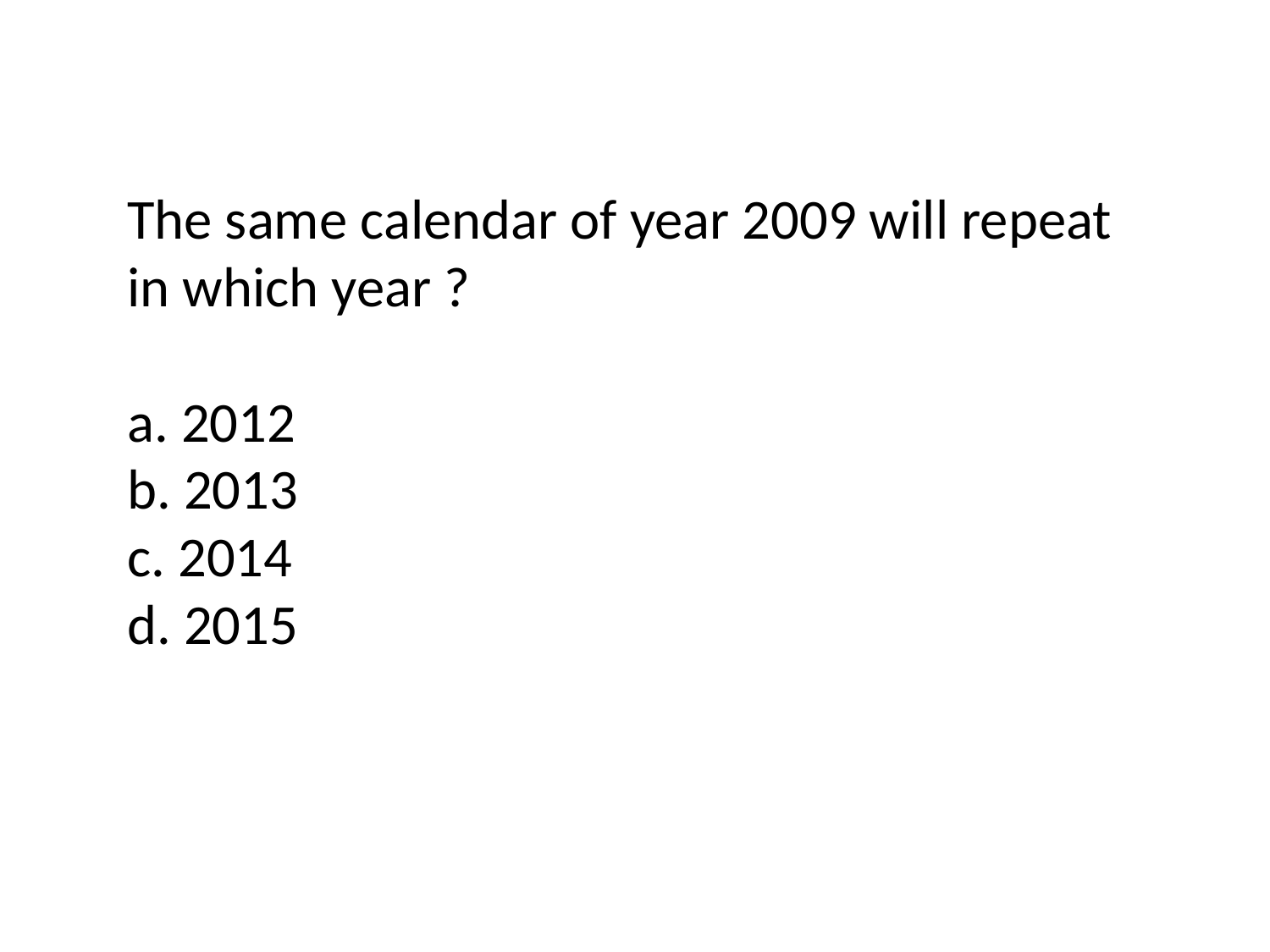

The same calendar of year 2009 will repeat in which year ?

a. 2012
b. 2013
c. 2014
d. 2015